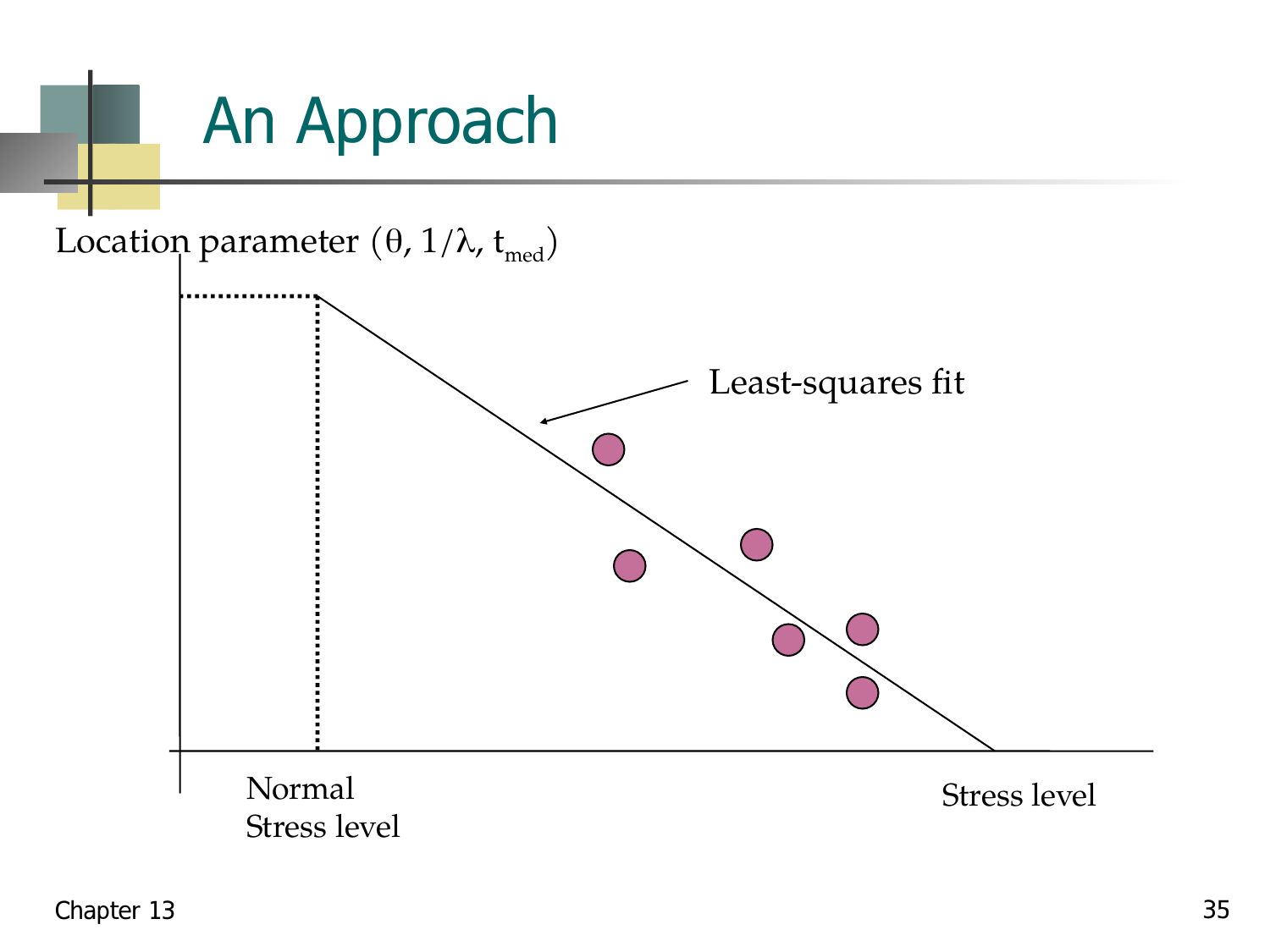

# An Approach
Location parameter (θ, 1/λ, tmed)

Least-squares fit

Normal
Stress level
Stress level
35
Chapter 13